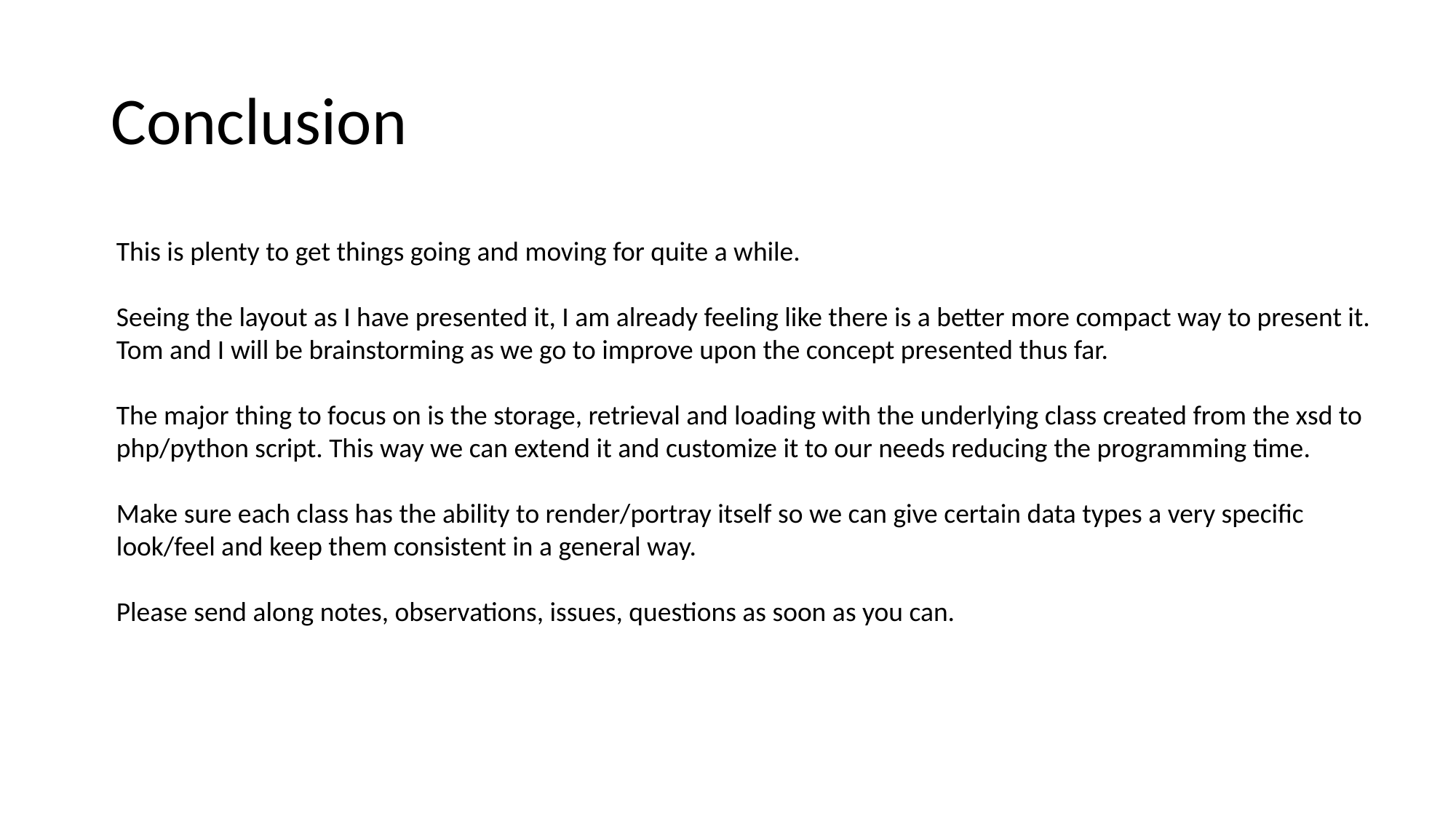

# Conclusion
This is plenty to get things going and moving for quite a while.

Seeing the layout as I have presented it, I am already feeling like there is a better more compact way to present it. Tom and I will be brainstorming as we go to improve upon the concept presented thus far.

The major thing to focus on is the storage, retrieval and loading with the underlying class created from the xsd to php/python script. This way we can extend it and customize it to our needs reducing the programming time.

Make sure each class has the ability to render/portray itself so we can give certain data types a very specific look/feel and keep them consistent in a general way.

Please send along notes, observations, issues, questions as soon as you can.